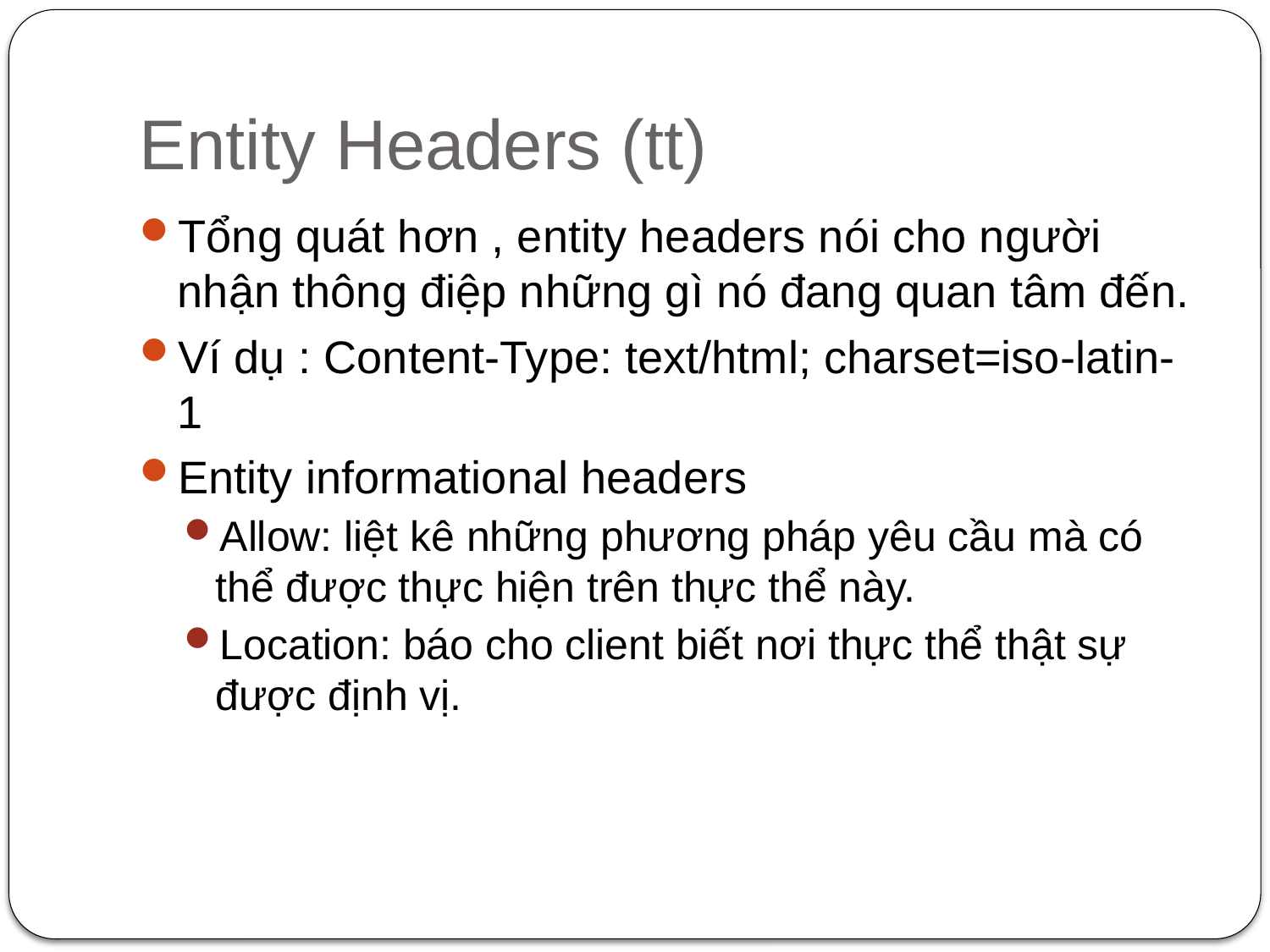

# Entity Headers (tt)
Tổng quát hơn , entity headers nói cho người nhận thông điệp những gì nó đang quan tâm đến.
Ví dụ : Content-Type: text/html; charset=iso-latin-1
Entity informational headers
Allow: liệt kê những phương pháp yêu cầu mà có thể được thực hiện trên thực thể này.
Location: báo cho client biết nơi thực thể thật sự được định vị.